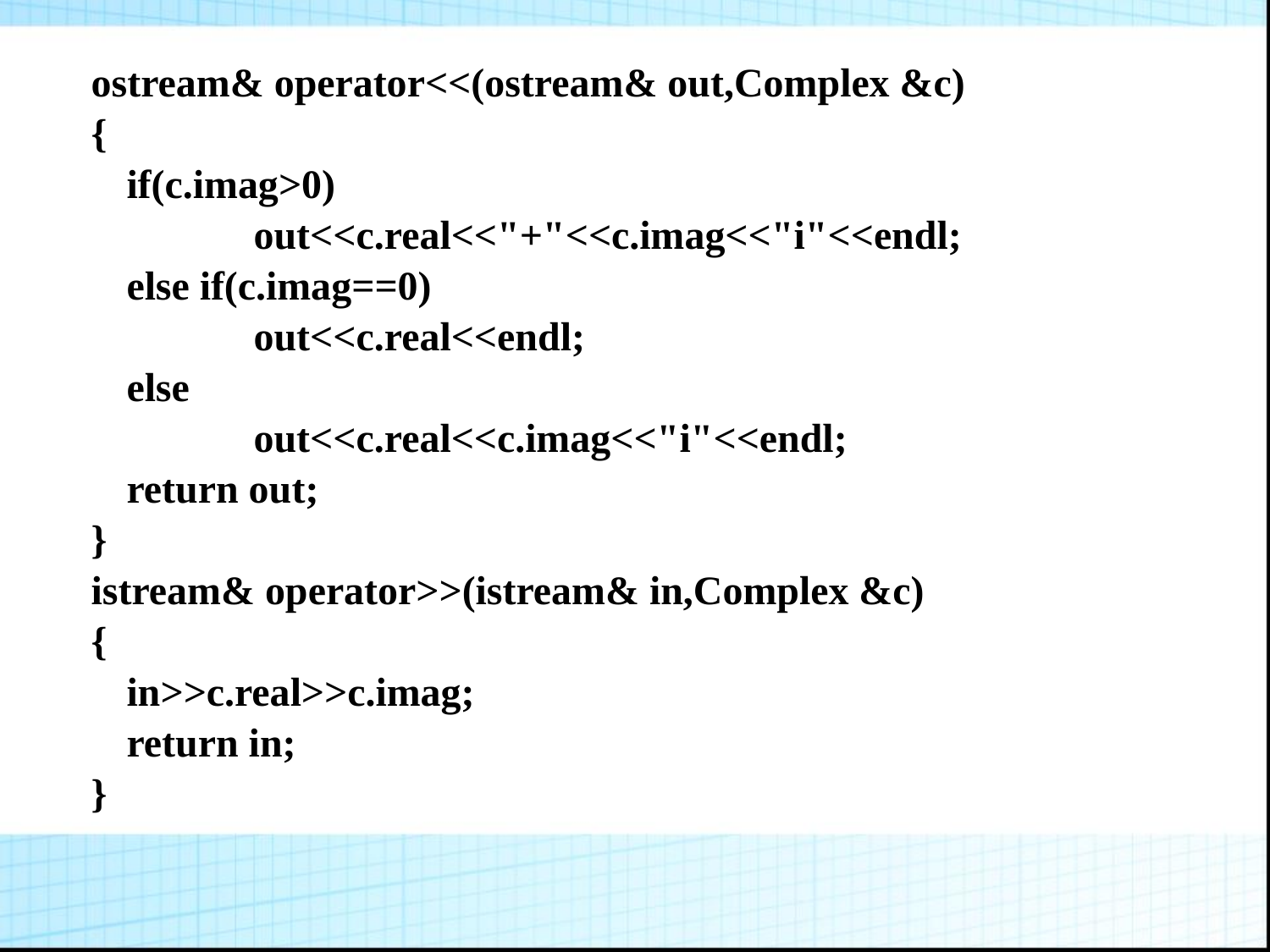

ostream& operator<<(ostream& out,Complex &c)
{
	if(c.imag>0)
		out<<c.real<<"+"<<c.imag<<"i"<<endl;
	else if(c.imag==0)
		out<<c.real<<endl;
	else
		out<<c.real<<c.imag<<"i"<<endl;
	return out;
}
istream& operator>>(istream& in,Complex &c)
{
	in>>c.real>>c.imag;
	return in;
}